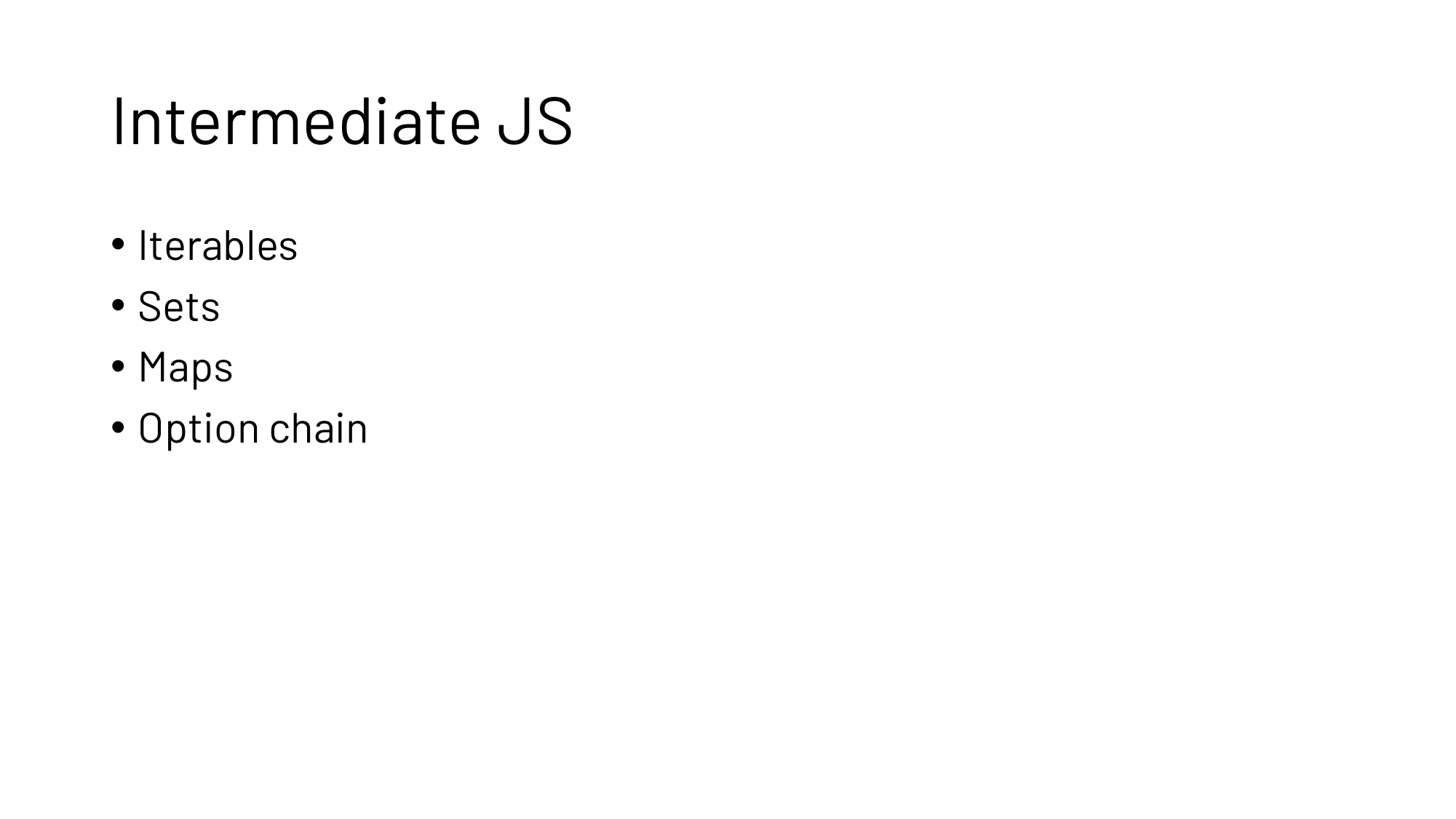

# Intermediate JS
Iterables
Sets
Maps
Option chain